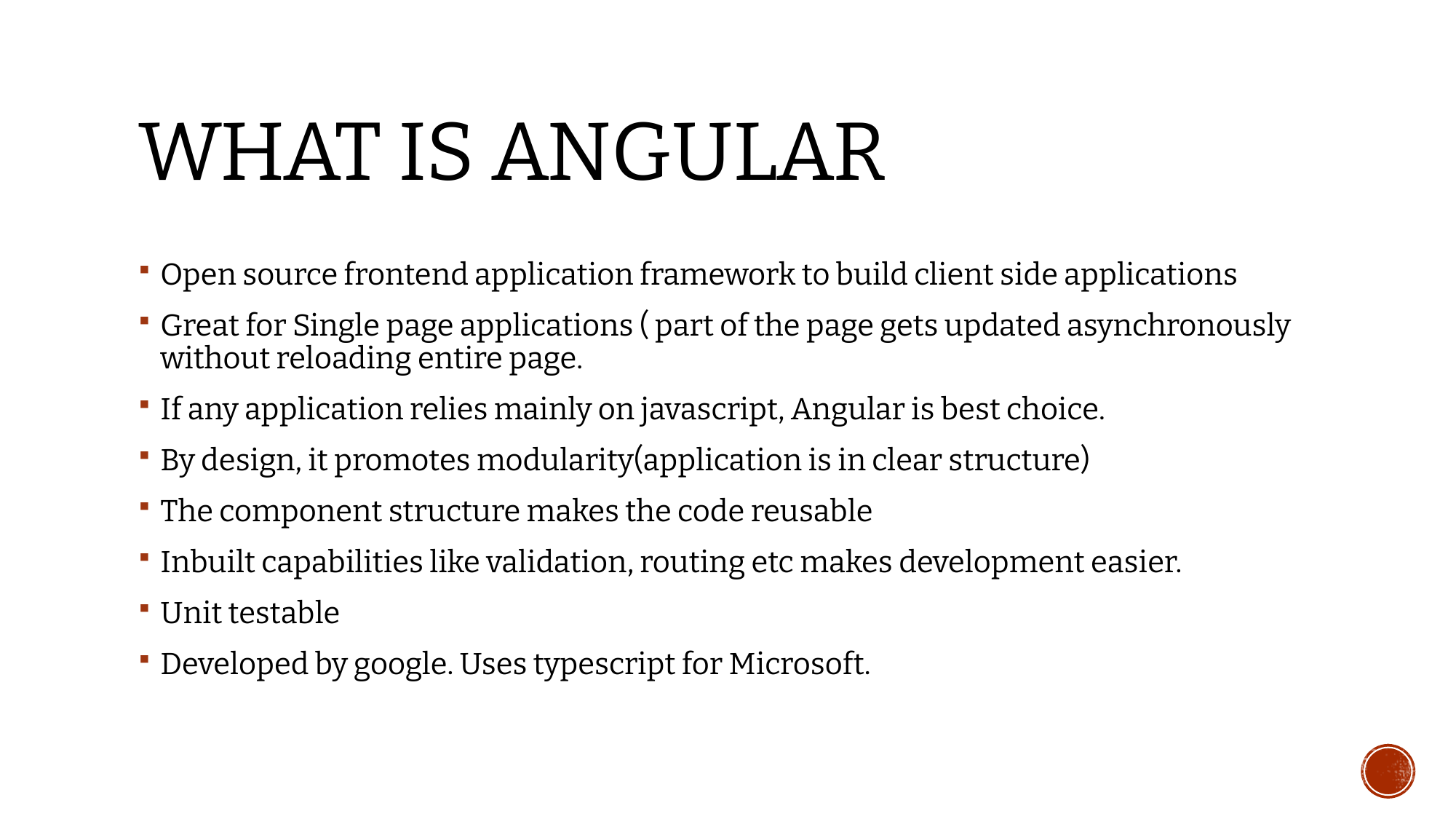

# What is Angular
Open source frontend application framework to build client side applications
Great for Single page applications ( part of the page gets updated asynchronously without reloading entire page.
If any application relies mainly on javascript, Angular is best choice.
By design, it promotes modularity(application is in clear structure)
The component structure makes the code reusable
Inbuilt capabilities like validation, routing etc makes development easier.
Unit testable
Developed by google. Uses typescript for Microsoft.